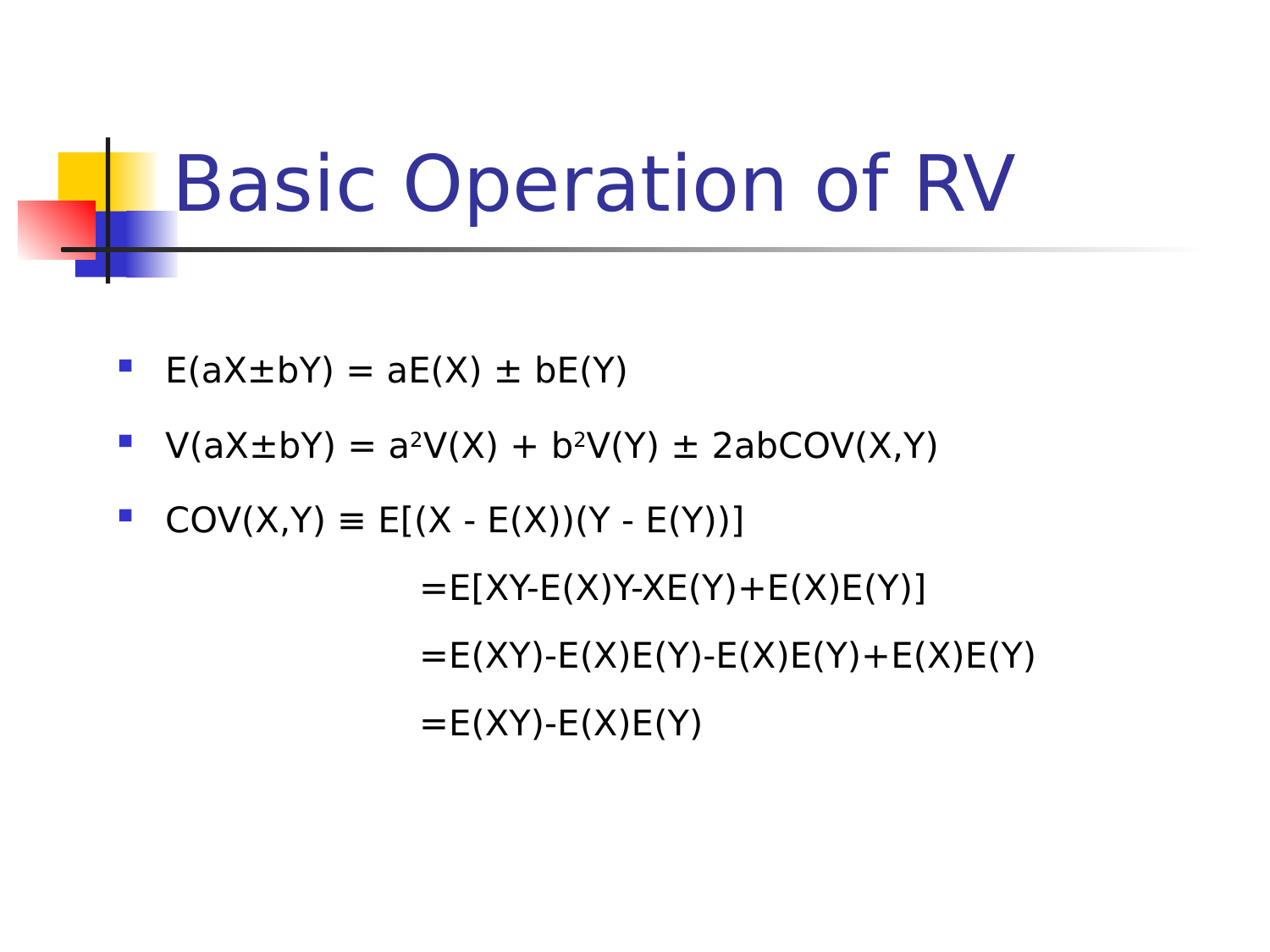

# Basic Operation of RV
E(aX±bY) = aE(X) ± bE(Y)
V(aX±bY) = a2V(X) + b2V(Y) ± 2abCOV(X,Y)
COV(X,Y) ≡ E[(X - E(X))(Y - E(Y))]
		=E[XY-E(X)Y-XE(Y)+E(X)E(Y)]
		=E(XY)-E(X)E(Y)-E(X)E(Y)+E(X)E(Y)
		=E(XY)-E(X)E(Y)